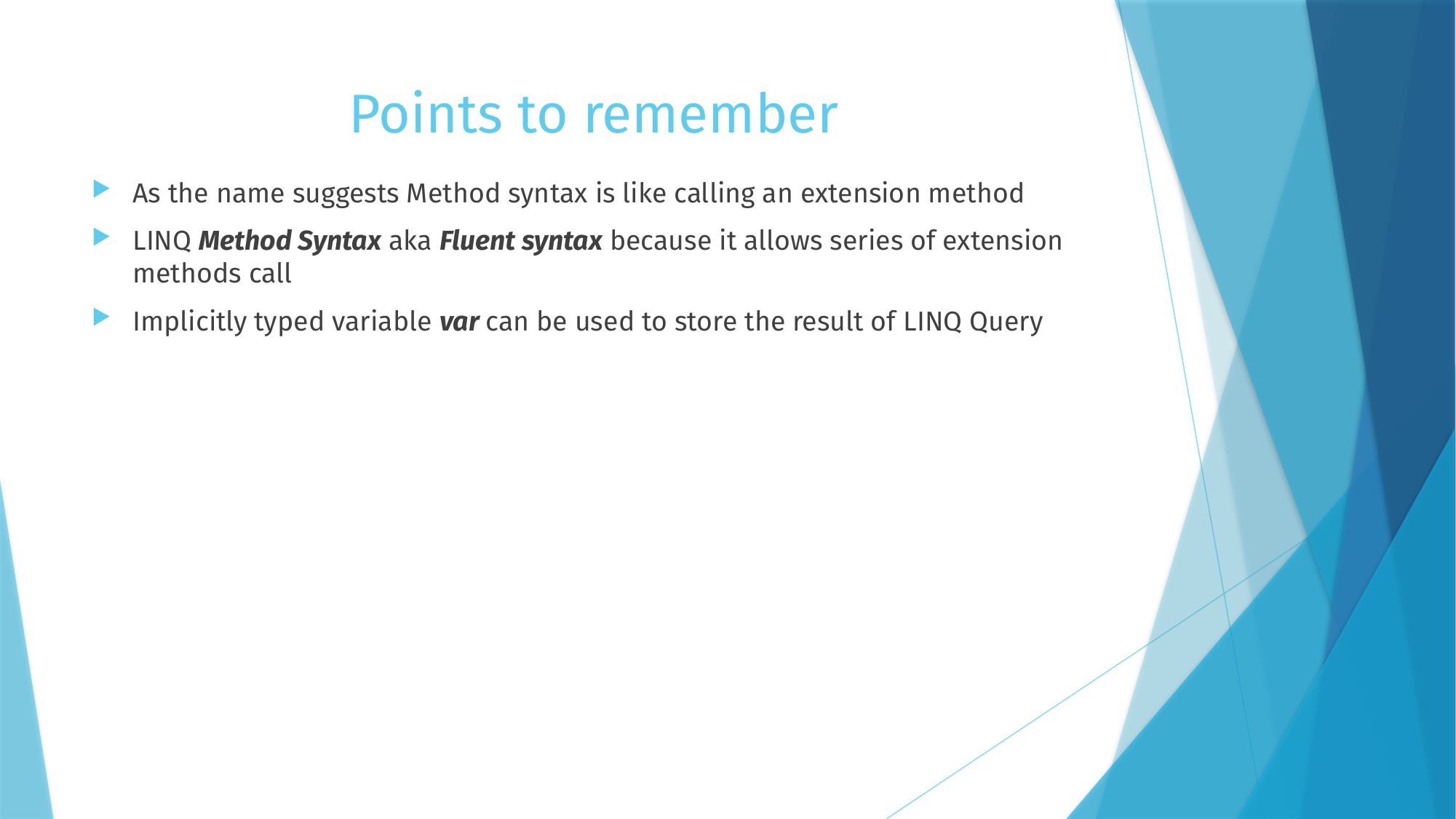

# Points to remember
As the name suggests Method syntax is like calling an extension method
LINQ Method Syntax aka Fluent syntax because it allows series of extension methods call
Implicitly typed variable var can be used to store the result of LINQ Query